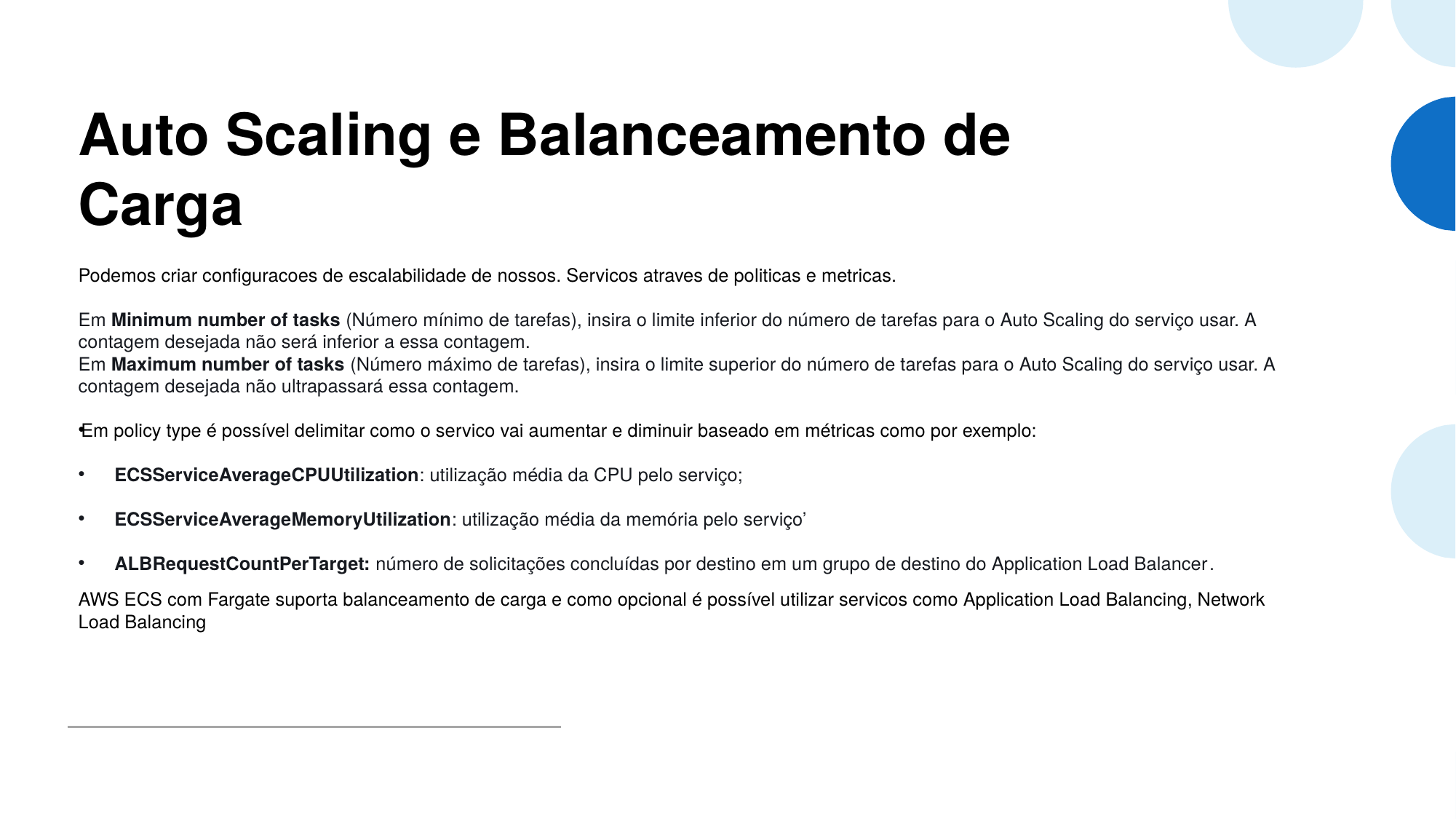

# Auto Scaling e Balanceamento de Carga
Podemos criar configuracoes de escalabilidade de nossos. Servicos atraves de politicas e metricas.

Em Minimum number of tasks (Número mínimo de tarefas), insira o limite inferior do número de tarefas para o Auto Scaling do serviço usar. A contagem desejada não será inferior a essa contagem.
Em Maximum number of tasks (Número máximo de tarefas), insira o limite superior do número de tarefas para o Auto Scaling do serviço usar. A contagem desejada não ultrapassará essa contagem.

Em policy type é possível delimitar como o servico vai aumentar e diminuir baseado em métricas como por exemplo:

ECSServiceAverageCPUUtilization: utilização média da CPU pelo serviço;

ECSServiceAverageMemoryUtilization: utilização média da memória pelo serviço’

ALBRequestCountPerTarget: número de solicitações concluídas por destino em um grupo de destino do Application Load Balancer.

AWS ECS com Fargate suporta balanceamento de carga e como opcional é possível utilizar servicos como Application Load Balancing, Network Load Balancing